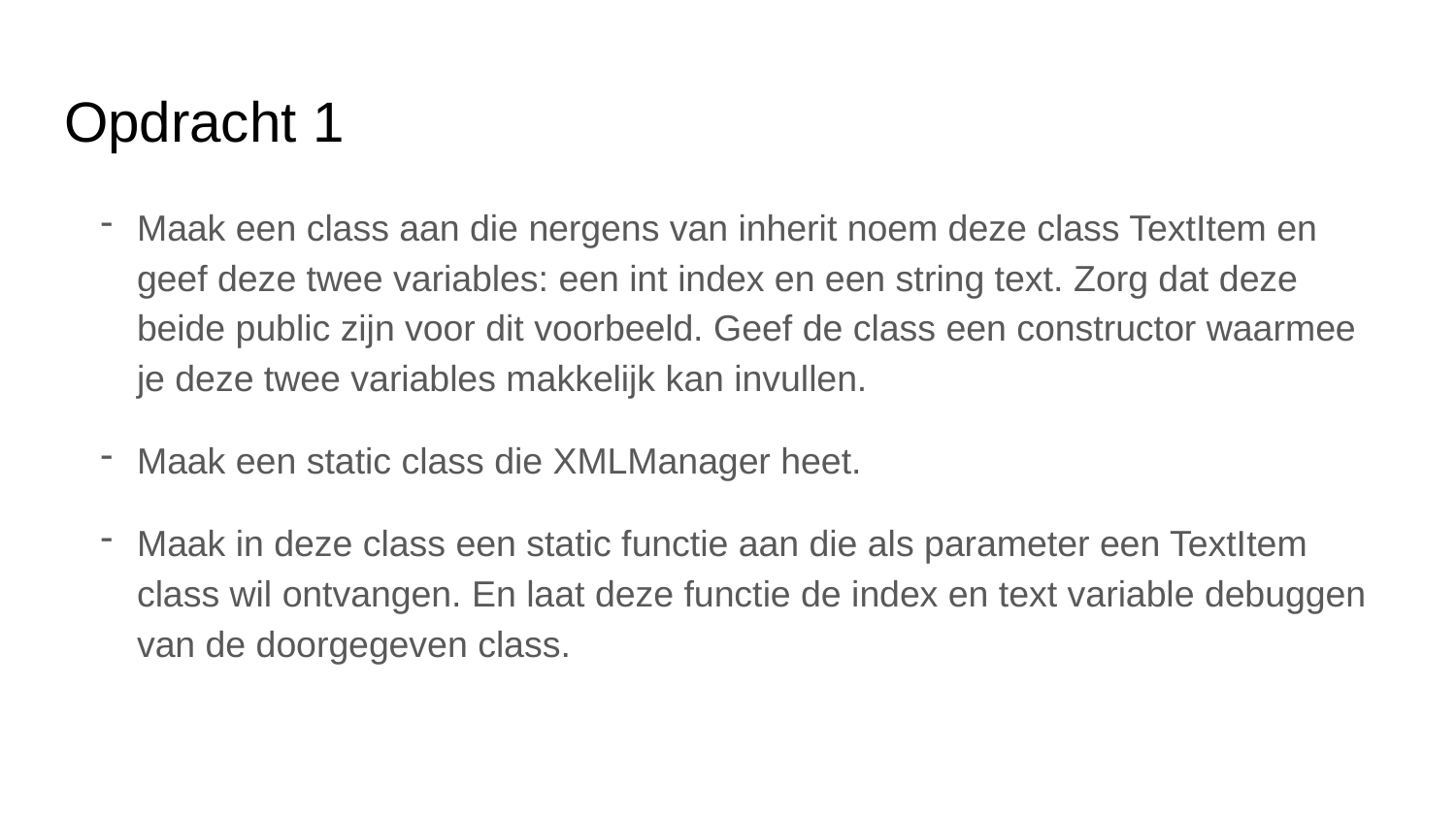

# Opdracht 1
Maak een class aan die nergens van inherit noem deze class TextItem en geef deze twee variables: een int index en een string text. Zorg dat deze beide public zijn voor dit voorbeeld. Geef de class een constructor waarmee je deze twee variables makkelijk kan invullen.
Maak een static class die XMLManager heet.
Maak in deze class een static functie aan die als parameter een TextItem class wil ontvangen. En laat deze functie de index en text variable debuggen van de doorgegeven class.